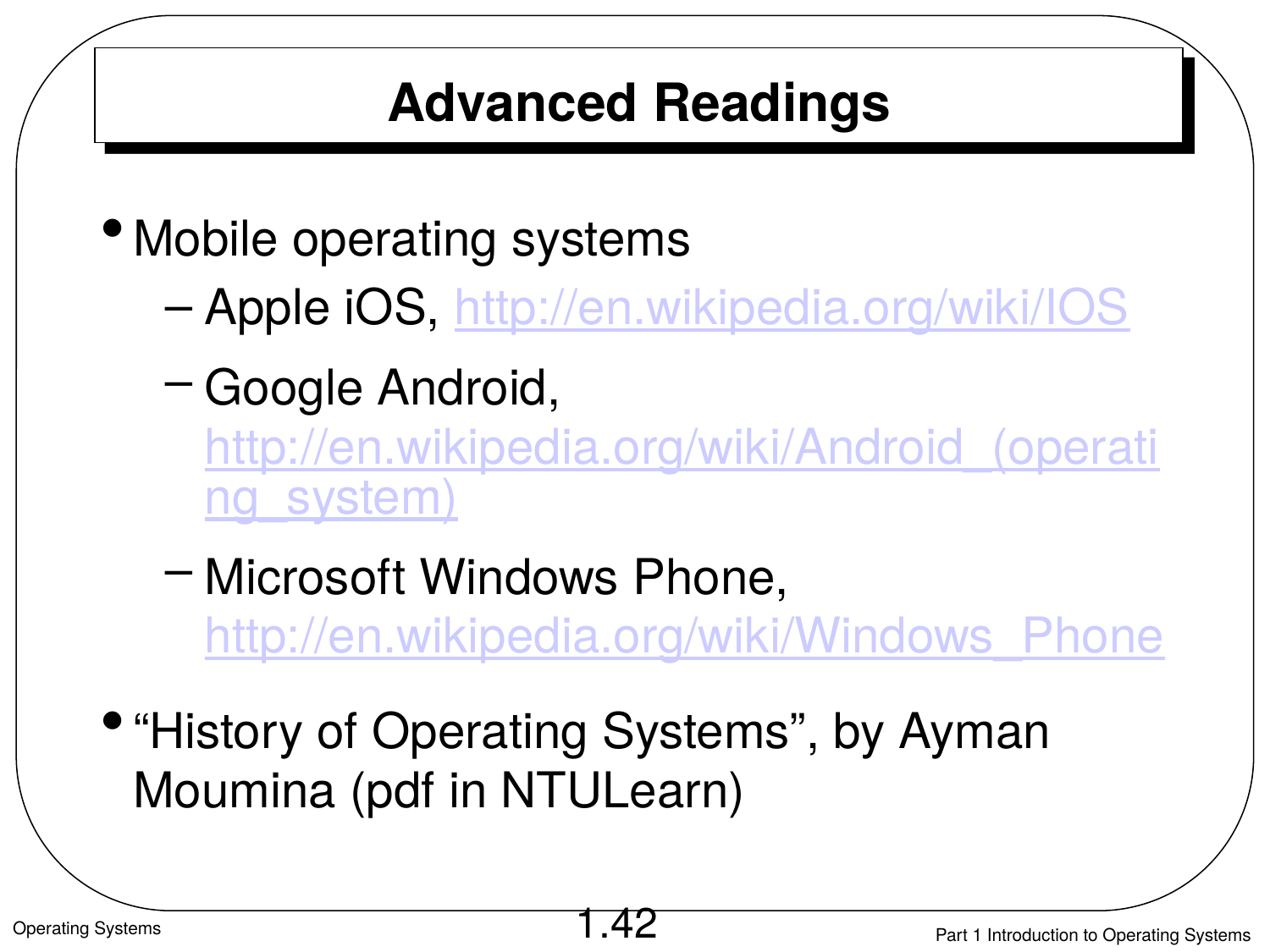

# Advanced Readings
Mobile operating systems
Apple iOS, http://en.wikipedia.org/wiki/IOS
Google Android, http://en.wikipedia.org/wiki/Android_(operating_system)
Microsoft Windows Phone, http://en.wikipedia.org/wiki/Windows_Phone
“History of Operating Systems”, by Ayman Moumina (pdf in NTULearn)

Operating Systems